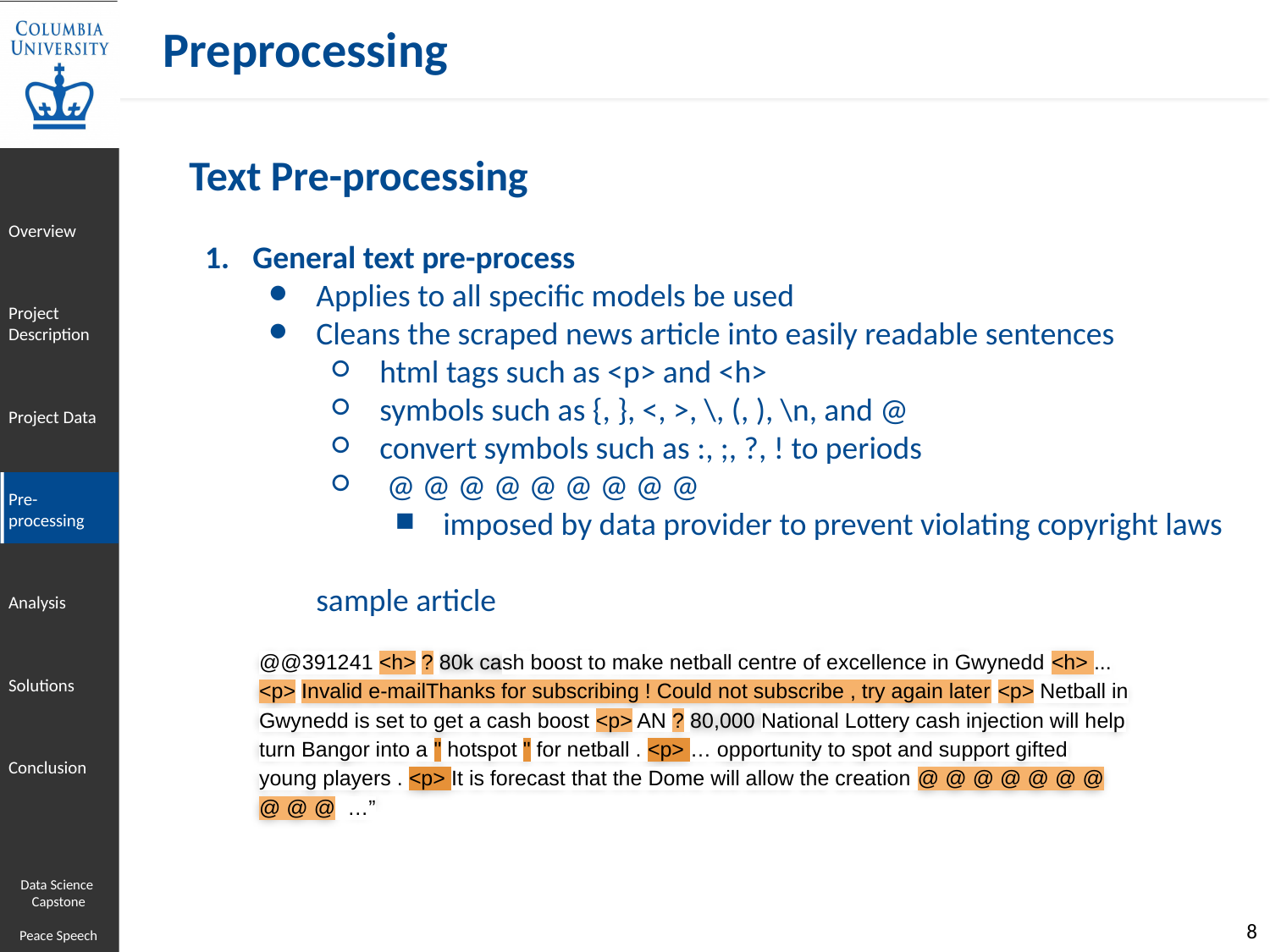

Preprocessing
Text Pre-processing

General text pre-process
Applies to all specific models be used
Cleans the scraped news article into easily readable sentences
html tags such as <p> and <h>
symbols such as {, }, <, >, \, (, ), \n, and @
convert symbols such as :, ;, ?, ! to periods
 @ @ @ @ @ @ @ @ @
imposed by data provider to prevent violating copyright laws

	sample article
@@391241 <h> ? 80k cash boost to make netball centre of excellence in Gwynedd <h> ... <p> Invalid e-mailThanks for subscribing ! Could not subscribe , try again later <p> Netball in Gwynedd is set to get a cash boost <p> AN ? 80,000 National Lottery cash injection will help turn Bangor into a " hotspot " for netball . <p> … opportunity to spot and support gifted young players . <p> It is forecast that the Dome will allow the creation @ @ @ @ @ @ @ @ @ @  …”

Data Science
Capstone

Peace Speech
8